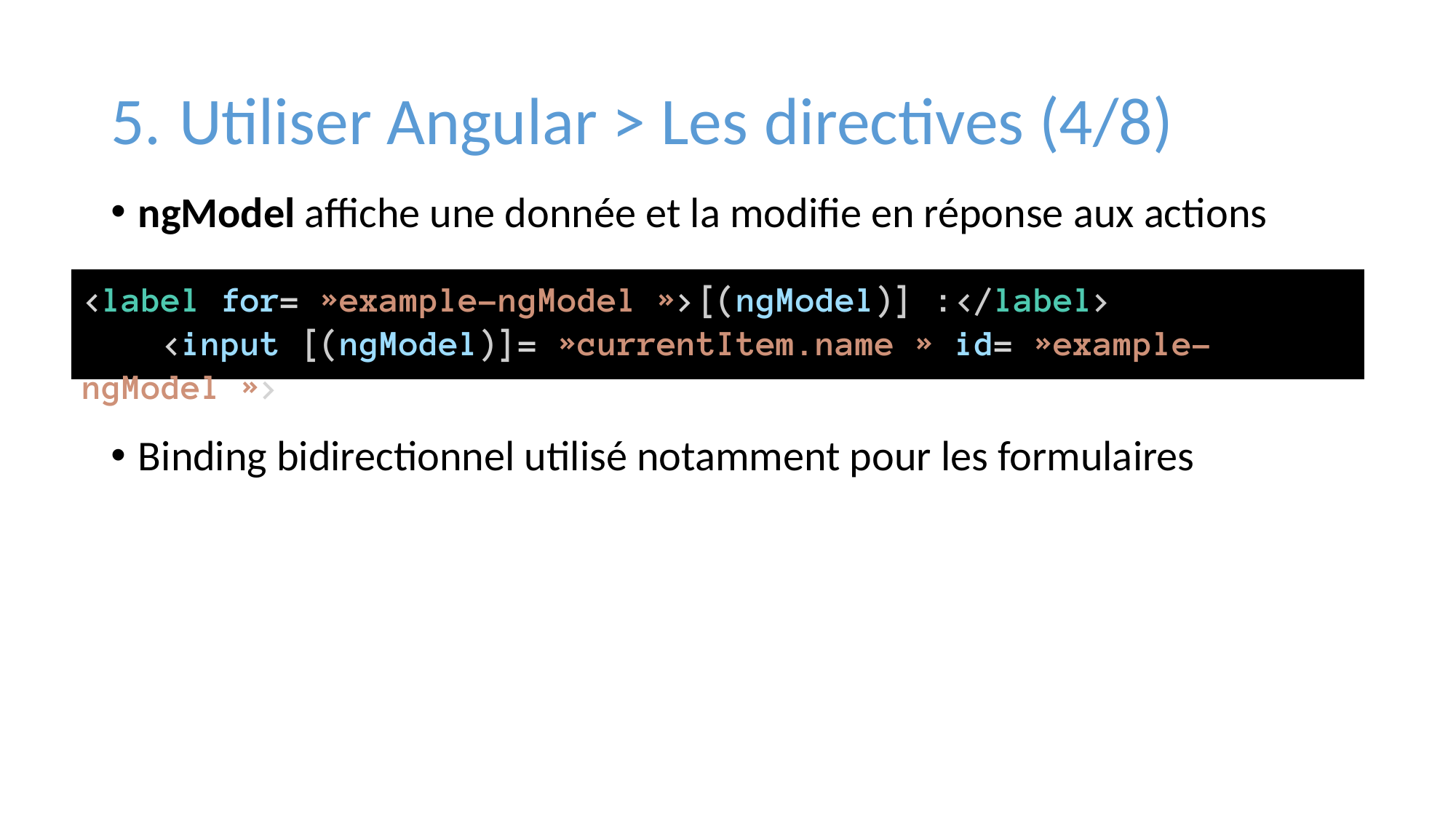

# Utiliser Angular > Les directives (4/8)
ngModel affiche une donnée et la modifie en réponse aux actions

Binding bidirectionnel utilisé notamment pour les formulaires
<label for= »example-ngModel »>[(ngModel)] :</label>
    <input [(ngModel)]= »currentItem.name » id= »example-ngModel »>
46